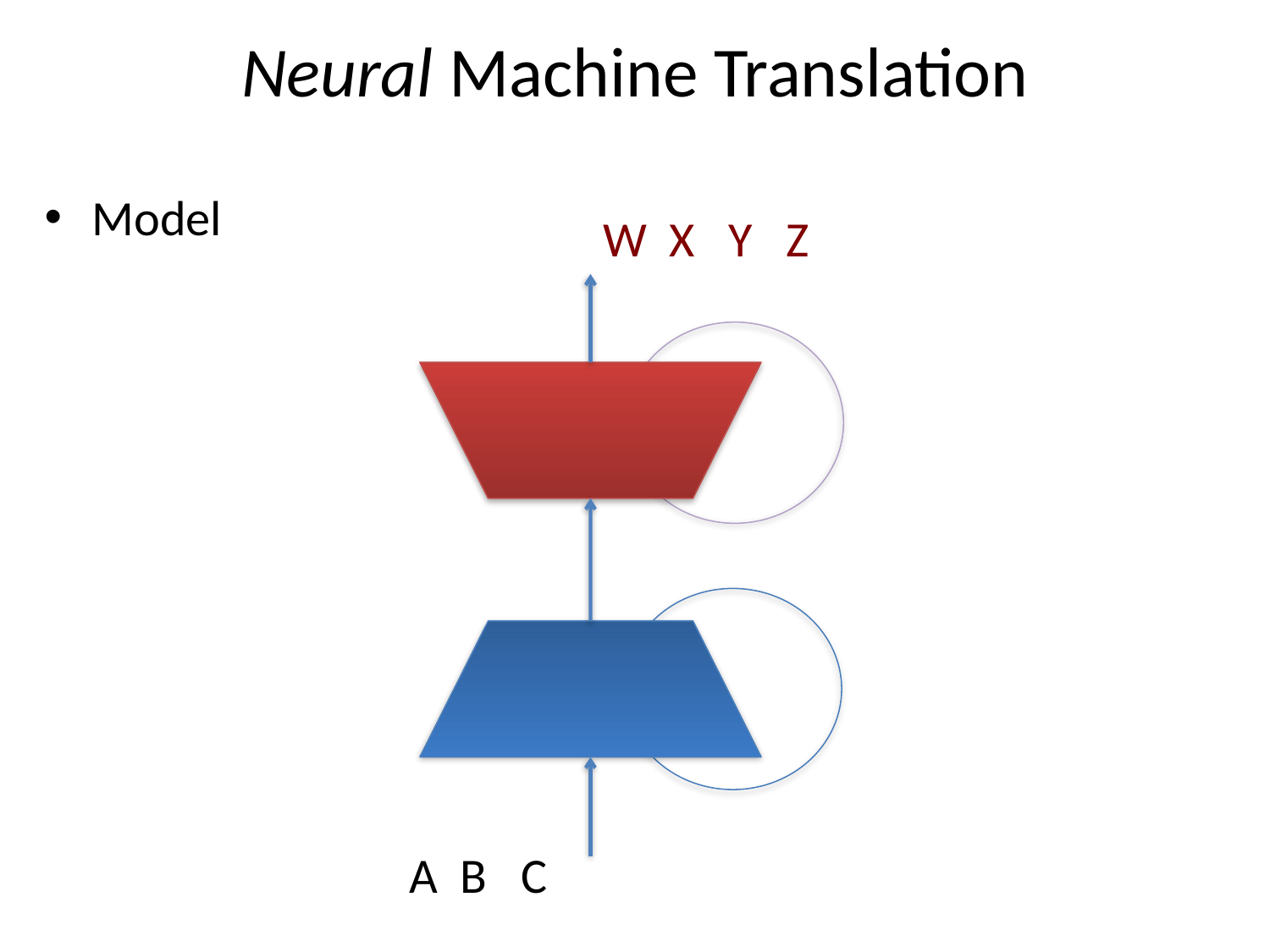

# Neural Machine Translation
Model
W  X   Y   Z

A  B   C